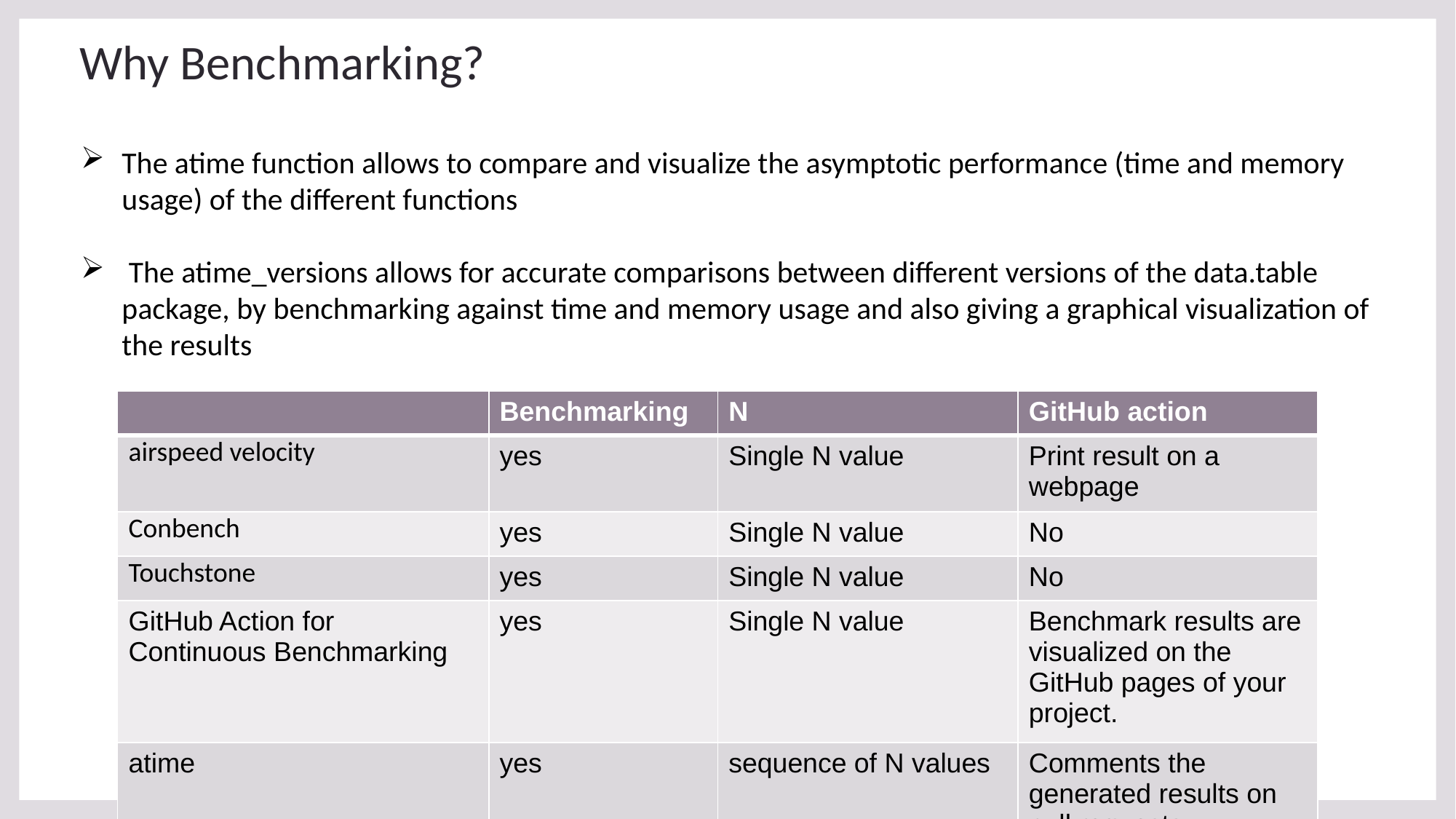

# Why Benchmarking?

The atime function allows to compare and visualize the asymptotic performance (time and memory usage) of the different functions

 The atime_versions allows for accurate comparisons between different versions of the data.table package, by benchmarking against time and memory usage and also giving a graphical visualization of the results

|  | Benchmarking | N | GitHub action |
| --- | --- | --- | --- |
| airspeed velocity | yes | Single N value | Print result on a webpage |
| Conbench | yes | Single N value | No |
| Touchstone | yes | Single N value | No |
| GitHub Action for Continuous Benchmarking | yes | Single N value | Benchmark results are visualized on the GitHub pages of your project. |
| atime | yes | sequence of N values | Comments the generated results on pull requests. |